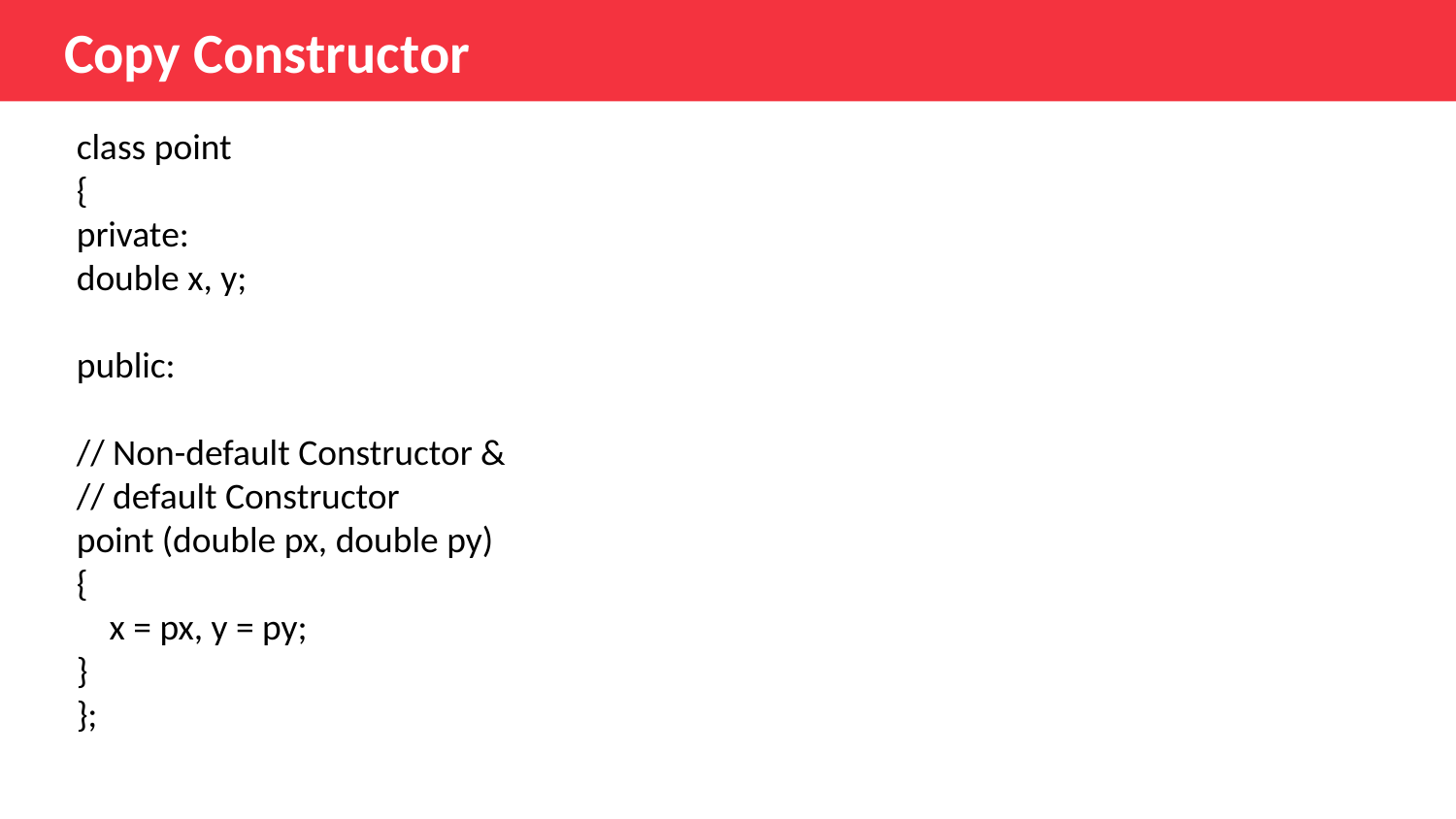

Copy Constructor
class point
{
private:
double x, y;

public:

// Non-default Constructor &
// default Constructor
point (double px, double py)
{
    x = px, y = py;
}
};